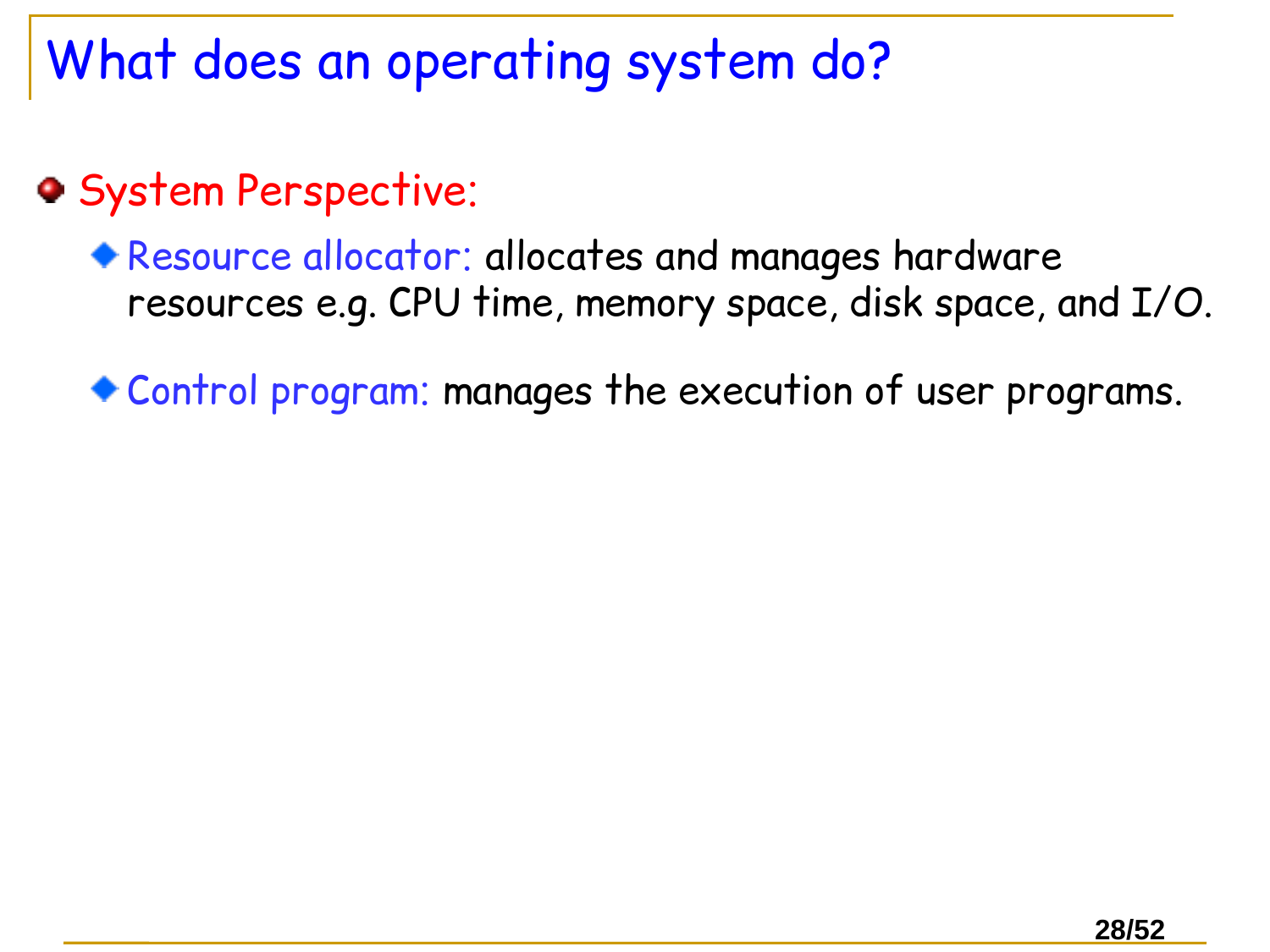

# What does an operating system do?

System Perspective:

Resource allocator: allocates and manages hardware resources e.g. CPU time, memory space, disk space, and I/O.

Control program: manages the execution of user programs.